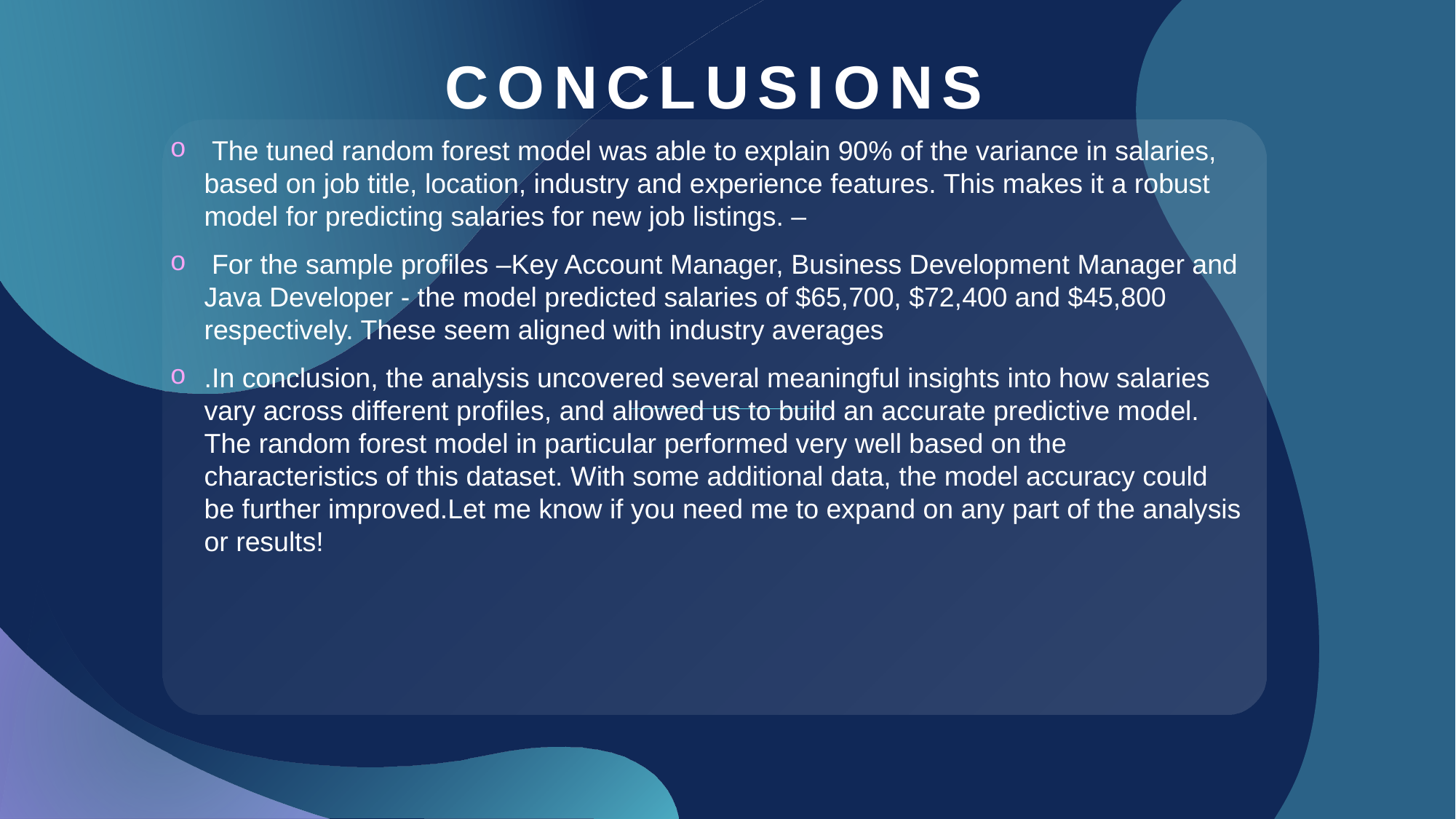

# Conclusions
 The tuned random forest model was able to explain 90% of the variance in salaries, based on job title, location, industry and experience features. This makes it a robust model for predicting salaries for new job listings. –
 For the sample profiles –Key Account Manager, Business Development Manager and Java Developer - the model predicted salaries of $65,700, $72,400 and $45,800 respectively. These seem aligned with industry averages
.In conclusion, the analysis uncovered several meaningful insights into how salaries vary across different profiles, and allowed us to build an accurate predictive model. The random forest model in particular performed very well based on the characteristics of this dataset. With some additional data, the model accuracy could be further improved.Let me know if you need me to expand on any part of the analysis or results!